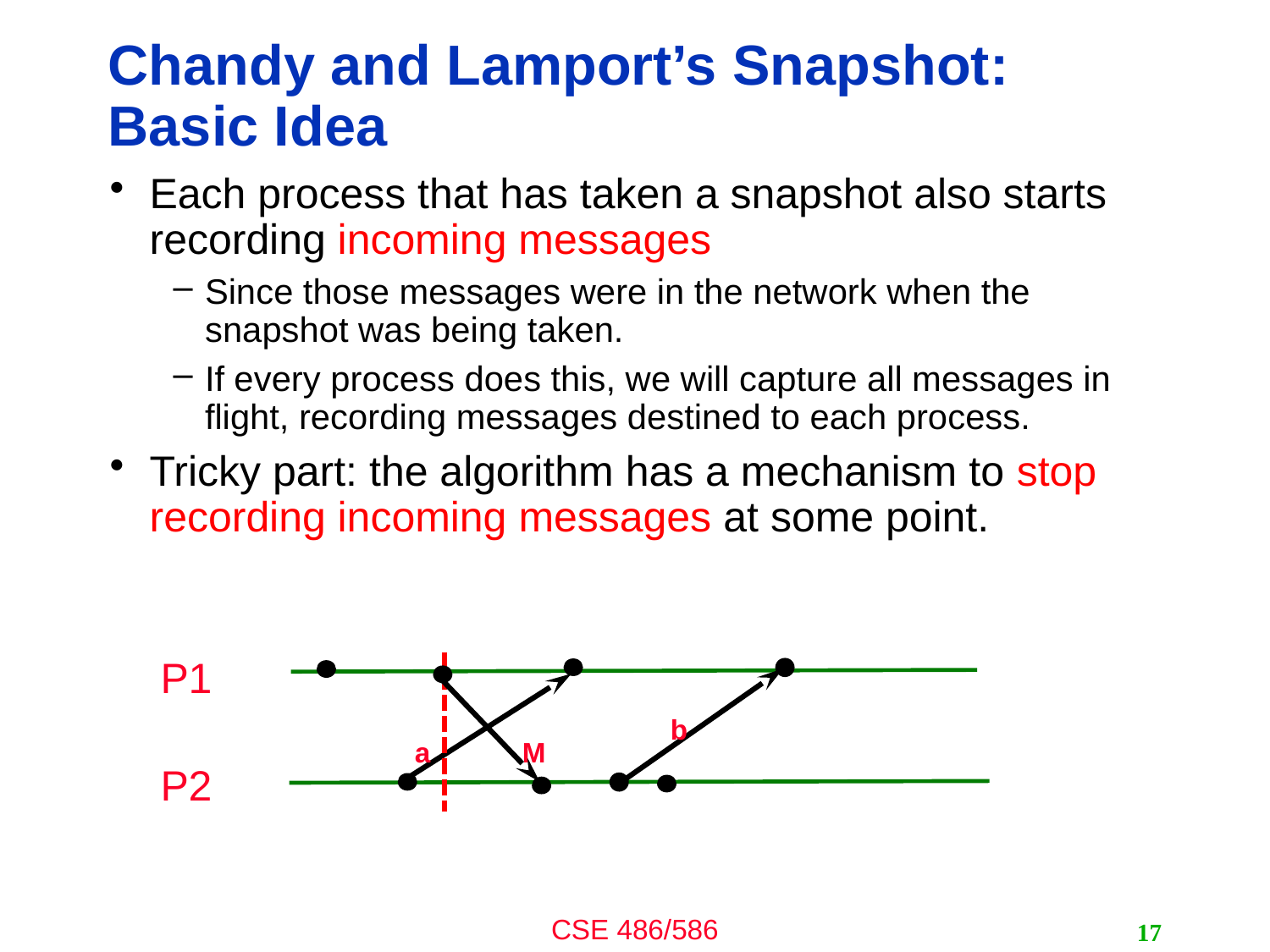

# Chandy and Lamport’s Snapshot: Basic Idea
Each process that has taken a snapshot also starts recording incoming messages
Since those messages were in the network when the snapshot was being taken.
If every process does this, we will capture all messages in flight, recording messages destined to each process.
Tricky part: the algorithm has a mechanism to stop recording incoming messages at some point.

P1

b
a
M
P2

17